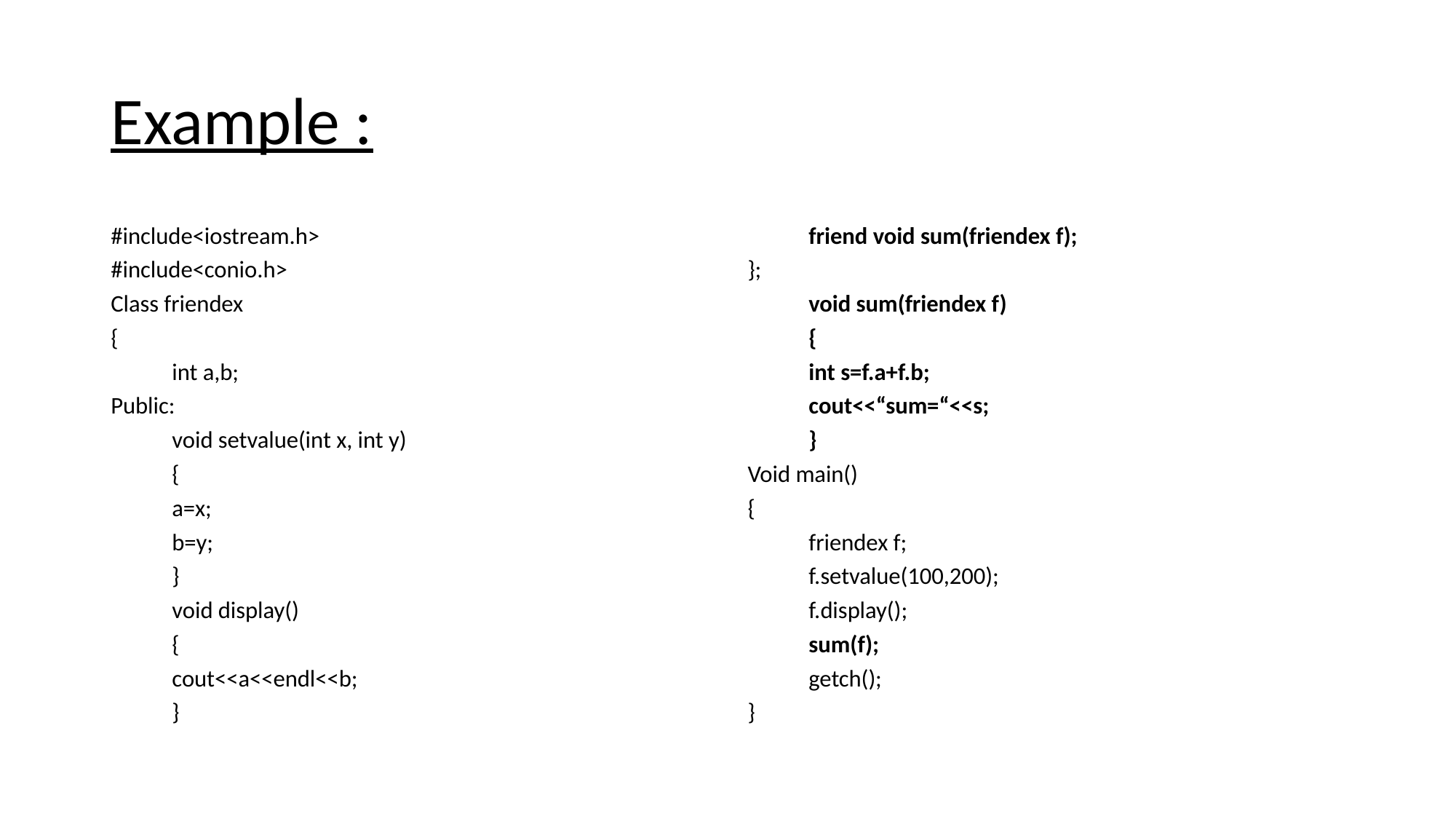

# Example :
#include<iostream.h>
#include<conio.h>
Class friendex
{
	int a,b;
Public:
	void setvalue(int x, int y)
	{
		a=x;
		b=y;
	}
	void display()
	{
	cout<<a<<endl<<b;
	}
	friend void sum(friendex f);
};
	void sum(friendex f)
	{
		int s=f.a+f.b;
		cout<<“sum=“<<s;
	}
Void main()
{
	friendex f;
	f.setvalue(100,200);
	f.display();
	sum(f);
	getch();
}